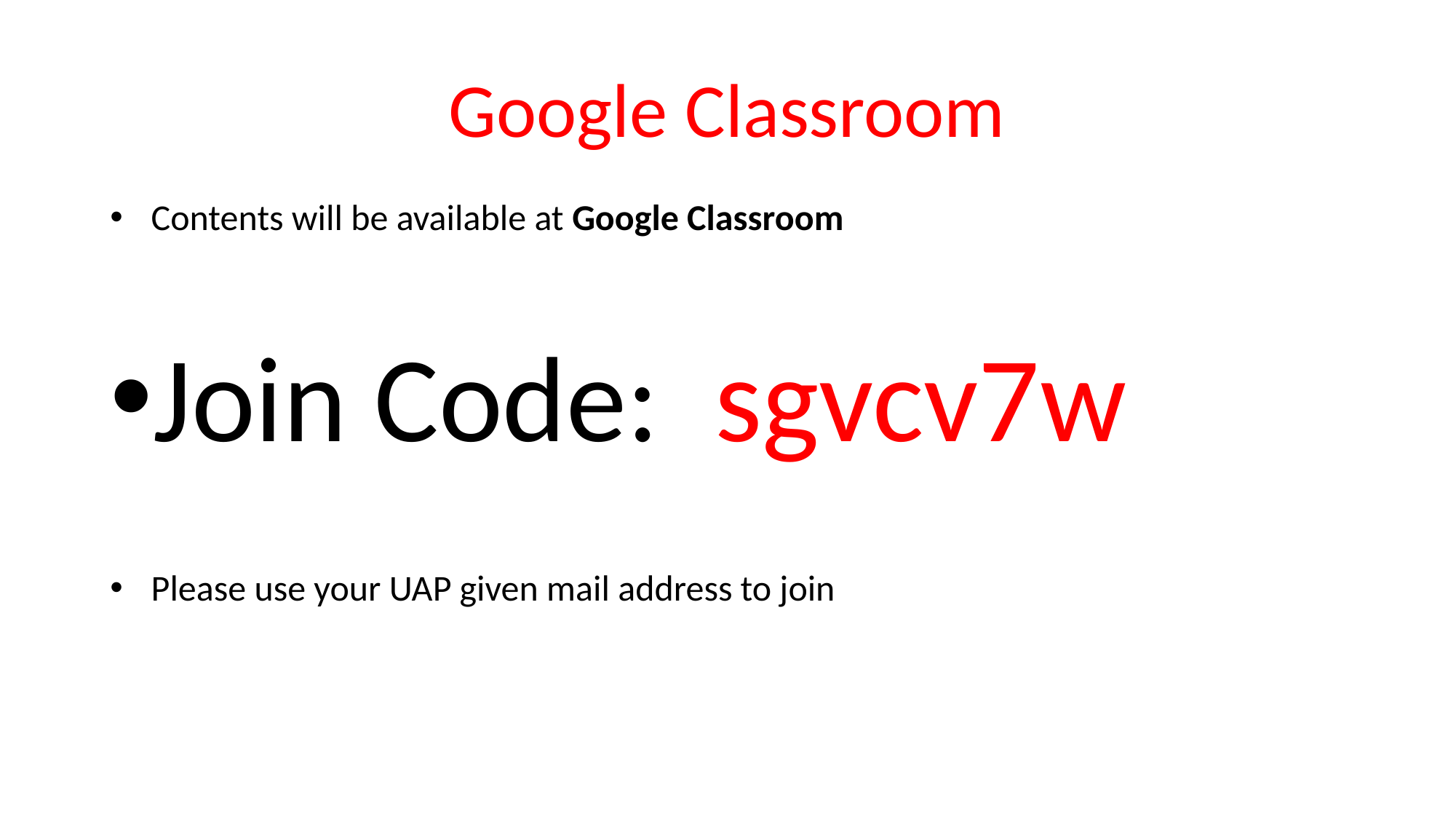

# Google Classroom
Contents will be available at Google Classroom
Join Code:  sgvcv7w

Please use your UAP given mail address to join